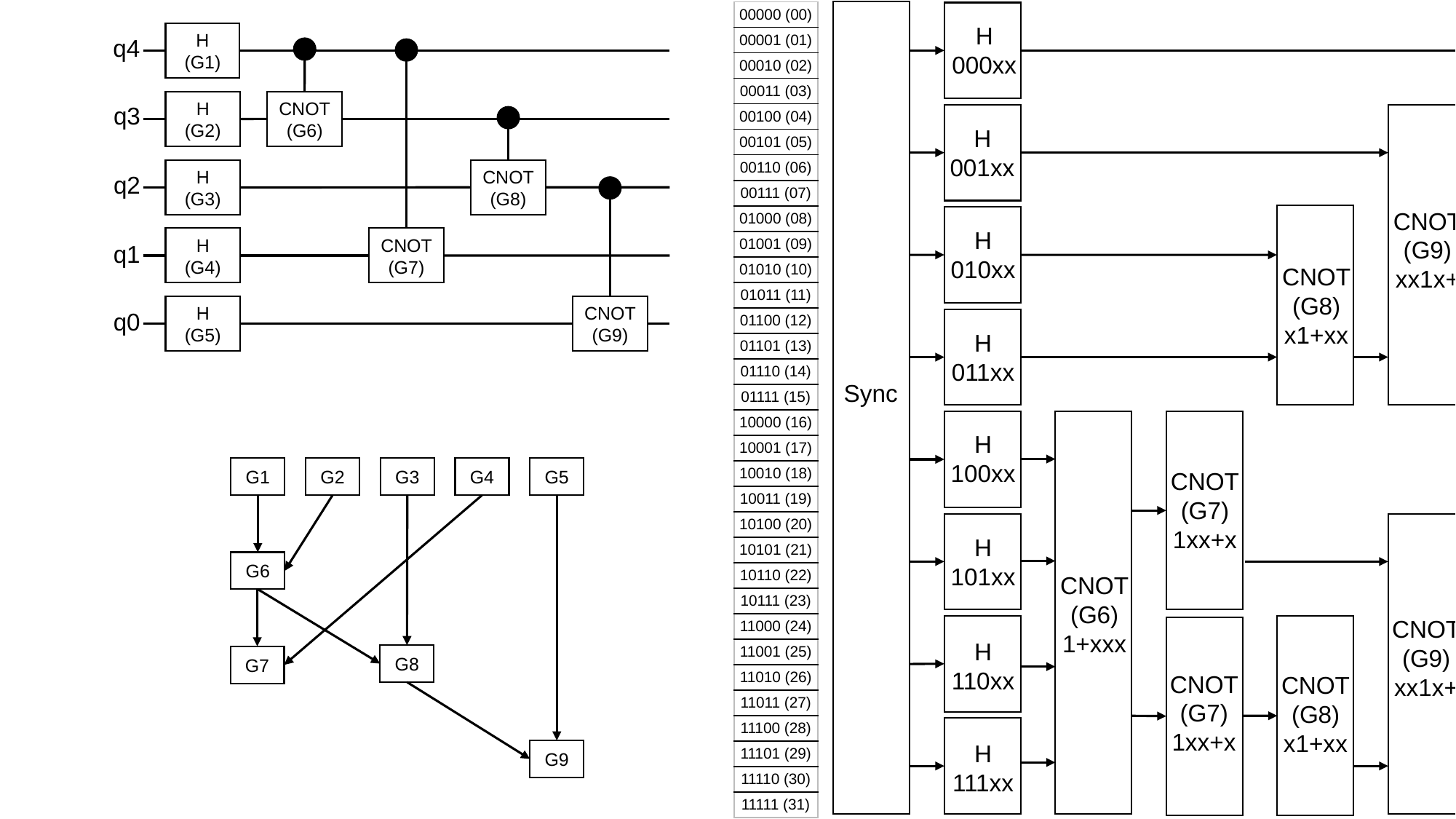

00000 (00)
|  |
| --- |
|  |
|  |
|  |
|  |
|  |
|  |
|  |
|  |
|  |
|  |
|  |
|  |
|  |
|  |
|  |
|  |
|  |
|  |
|  |
|  |
|  |
|  |
|  |
|  |
|  |
|  |
|  |
|  |
|  |
|  |
|  |

H
000xx
H
(G1)
00001 (01)
q4

00010 (02)
00011 (03)
CNOT
(G6)
H
(G2)
q3
00100 (04)

H
001xx
00101 (05)
00110 (06)
CNOT
(G8)
H
(G3)
q2

00111 (07)
CNOT
(G9)
xx1x+
01000 (08)

H
010xx
H
(G4)
CNOT
(G7)
01001 (09)
q1
01010 (10)
CNOT
(G8)
x1+xx
01011 (11)
H
(G5)
CNOT
(G9)
q0
01100 (12)

H
011xx
01101 (13)
01110 (14)
Sync
Sync
01111 (15)
10000 (16)

H
100xx
10001 (17)
G4
G1
G2
G3
G5
10010 (18)
CNOT
(G7)
1xx+x
10011 (19)
10100 (20)

H
101xx
10101 (21)
G6
10110 (22)
CNOT
(G6)
1+xxx
10111 (23)
CNOT
(G9)
xx1x+
11000 (24)

H
110xx
11001 (25)
G8
G7
11010 (26)
CNOT
(G7)
1xx+x
CNOT
(G8)
x1+xx
11011 (27)
11100 (28)

H
111xx
11101 (29)
G9
11110 (30)
11111 (31)